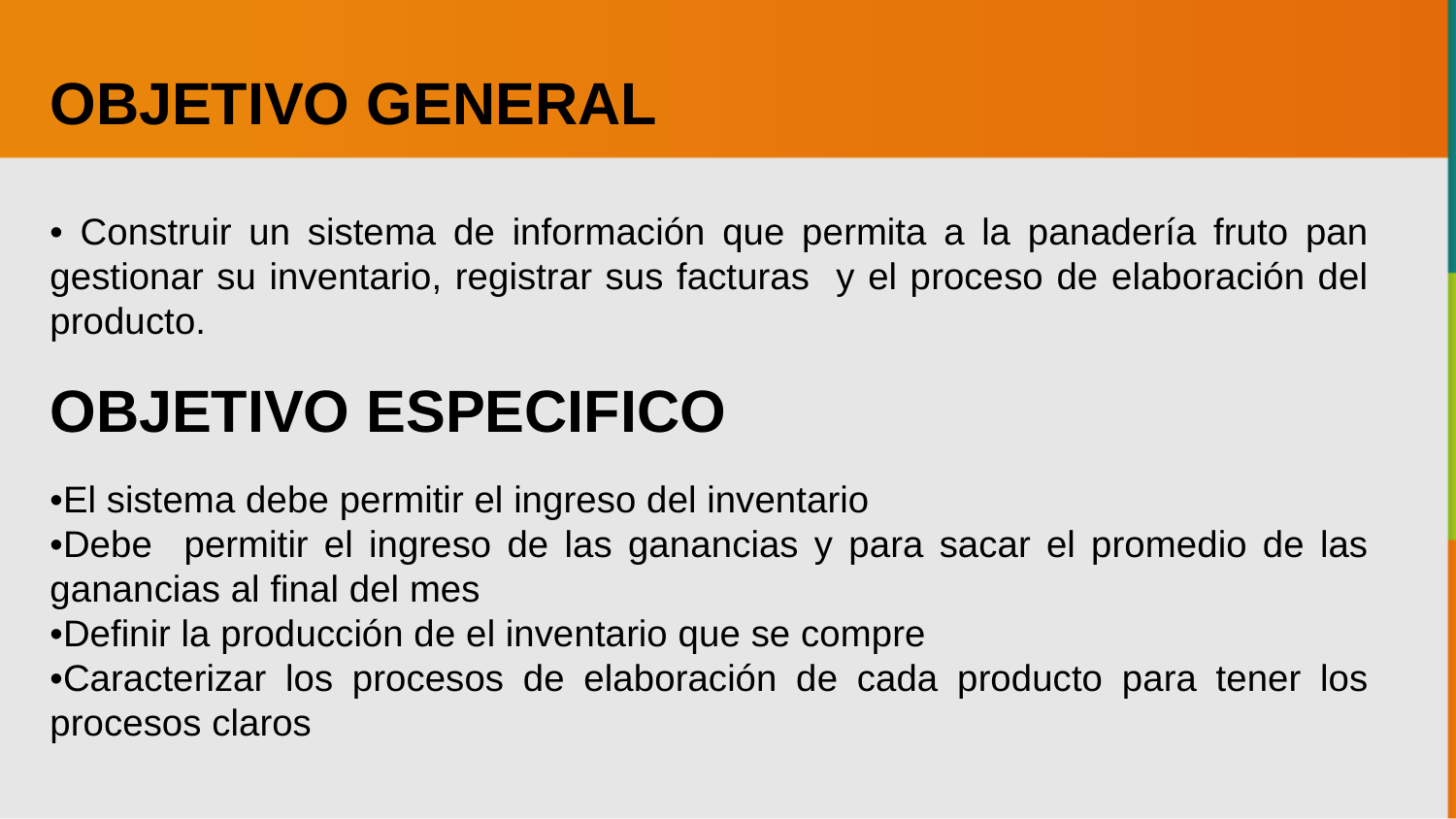

OBJETIVO GENERAL

• Construir un sistema de información que permita a la panadería fruto pan gestionar su inventario, registrar sus facturas  y el proceso de elaboración del producto.

OBJETIVO ESPECIFICO

•El sistema debe permitir el ingreso del inventario
•Debe  permitir el ingreso de las ganancias y para sacar el promedio de las ganancias al final del mes
•Definir la producción de el inventario que se compre
•Caracterizar los procesos de elaboración de cada producto para tener los procesos claros